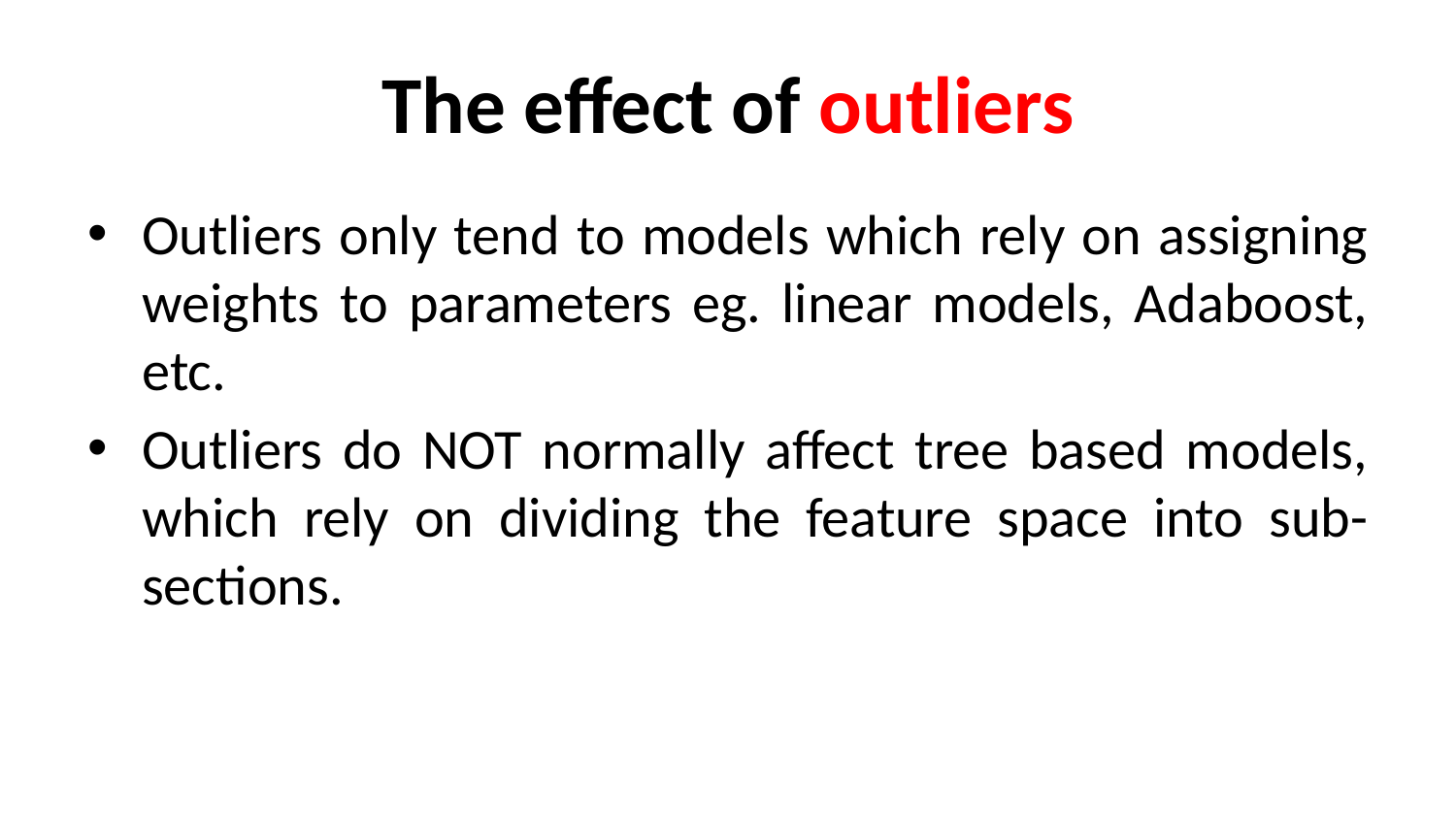

# The effect of outliers
Outliers only tend to models which rely on assigning weights to parameters eg. linear models, Adaboost, etc.
Outliers do NOT normally affect tree based models, which rely on dividing the feature space into sub-sections.